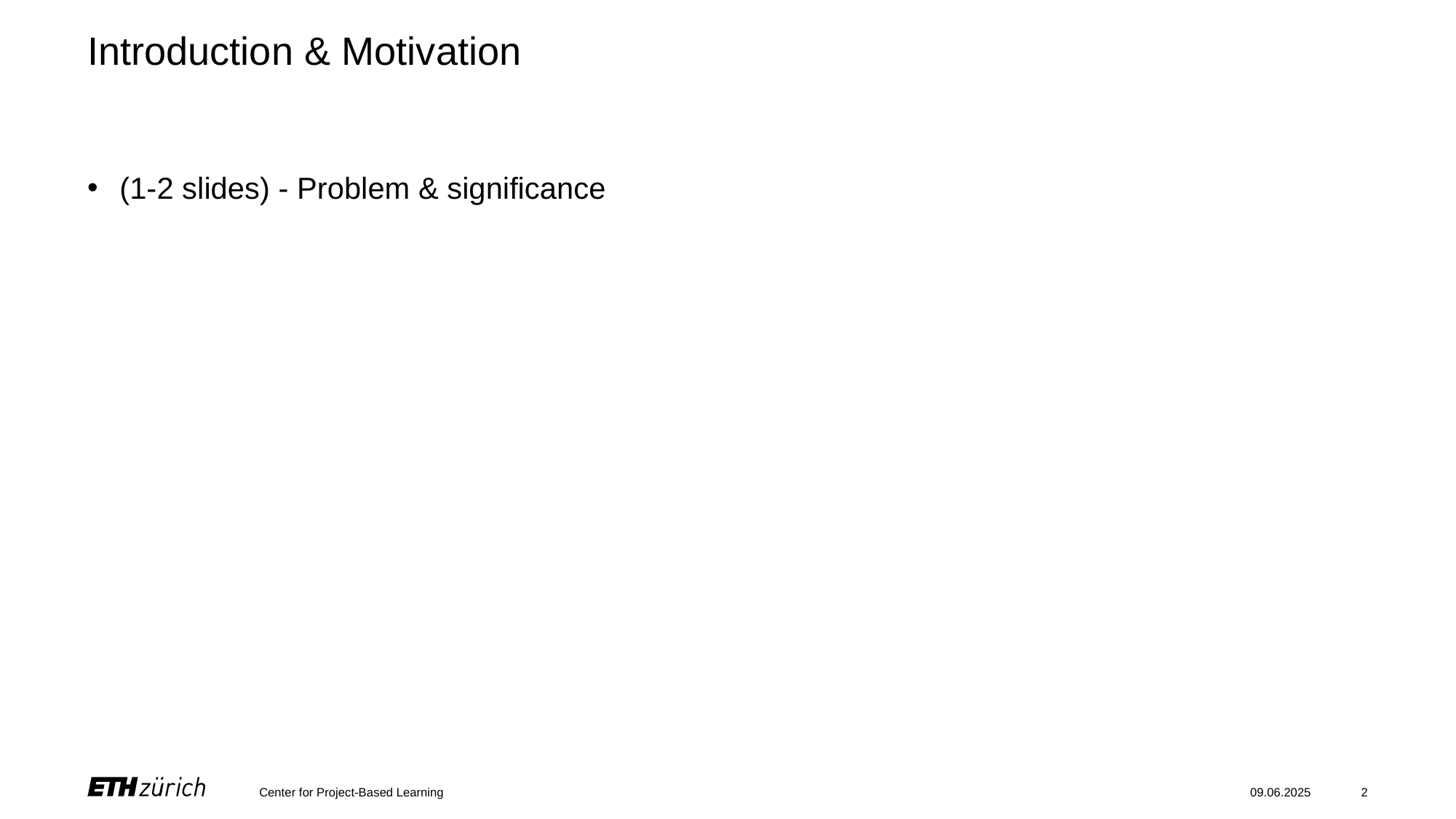

# Introduction & Motivation
(1-2 slides) - Problem & significance
Center for Project-Based Learning
09.06.2025
2